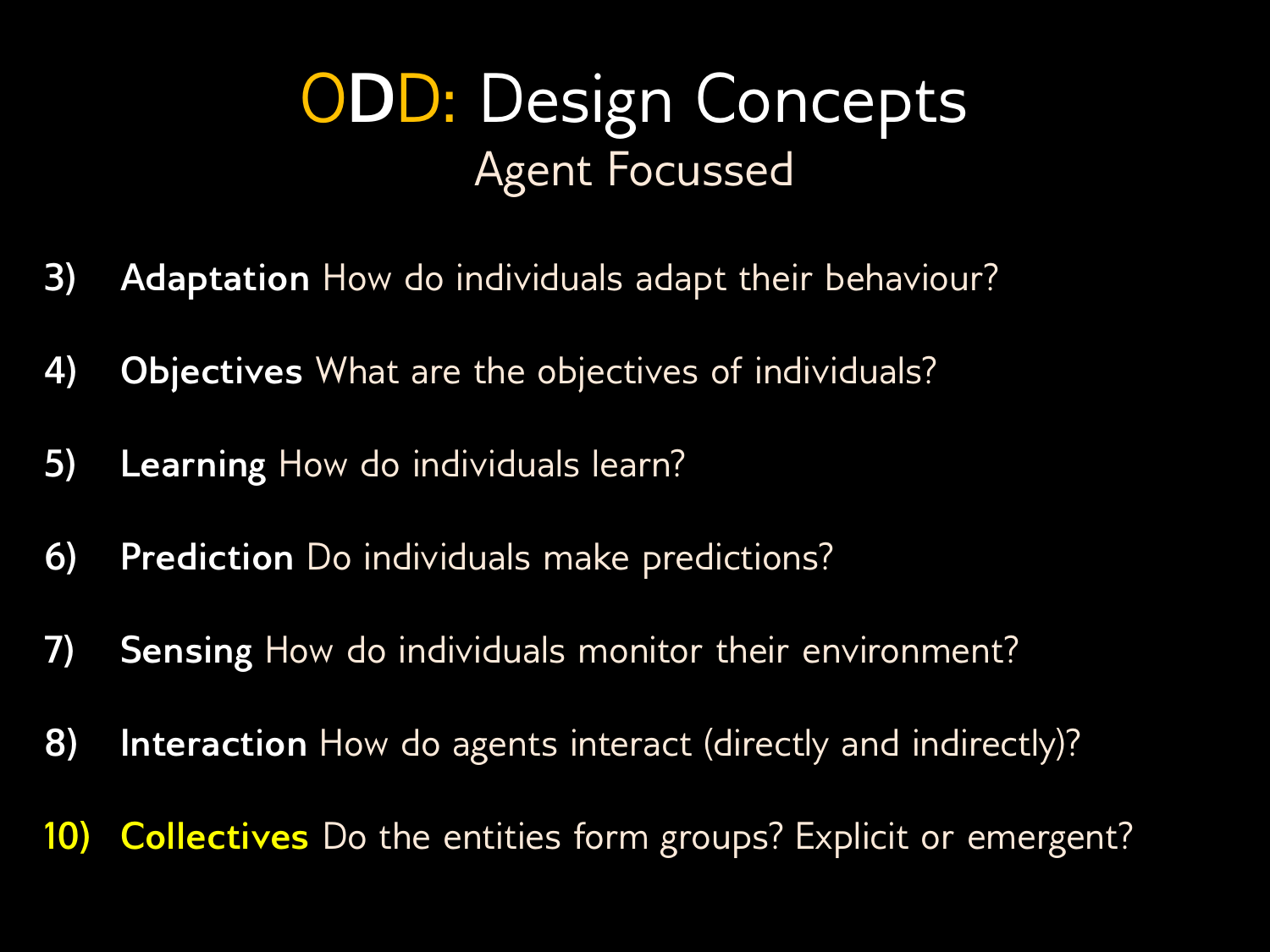

ODD: Design Concepts
Agent Focussed
 Adaptation How do individuals adapt their behaviour?

 Objectives What are the objectives of individuals?

 Learning How do individuals learn?

 Prediction Do individuals make predictions?

 Sensing How do individuals monitor their environment?

 Interaction How do agents interact (directly and indirectly)?

 Collectives Do the entities form groups? Explicit or emergent?